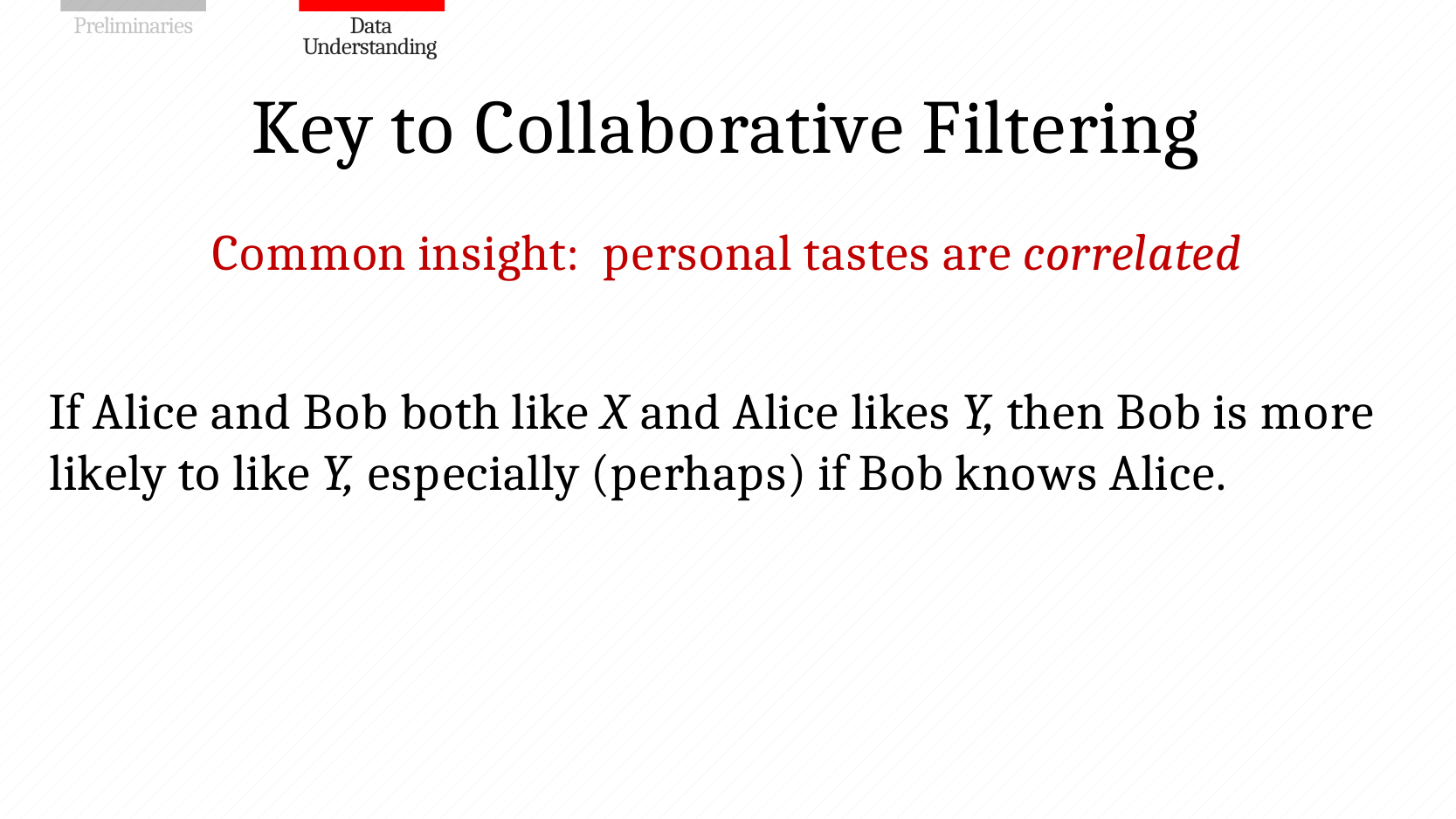

# Key to Collaborative Filtering
Common insight:  personal tastes are correlated

If Alice and Bob both like X and Alice likes Y, then Bob is more likely to like Y, especially (perhaps) if Bob knows Alice.